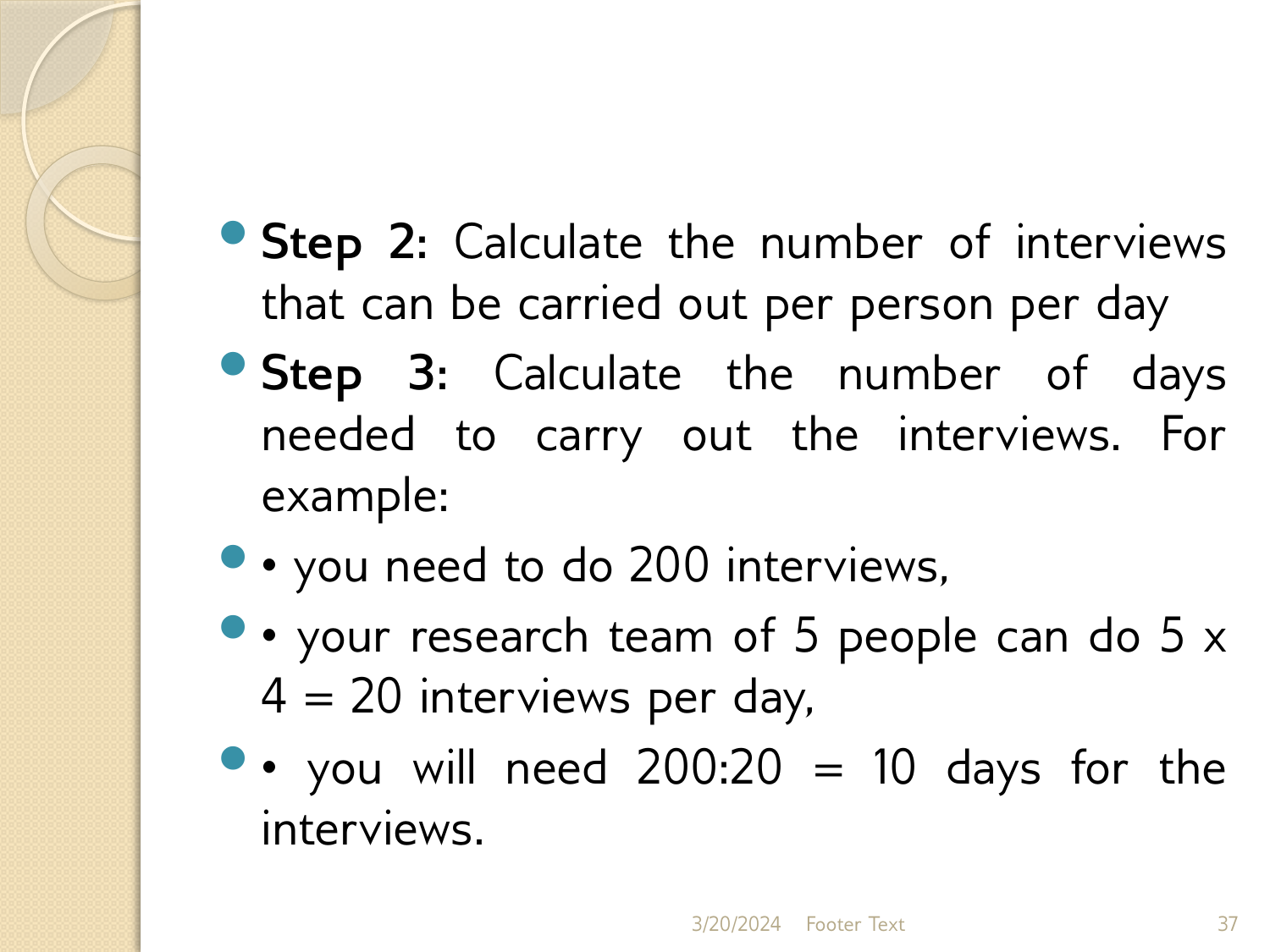

#
Step 2: Calculate the number of interviews that can be carried out per person per day
Step 3: Calculate the number of days needed to carry out the interviews. For example:
• you need to do 200 interviews,
• your research team of 5 people can do 5 x 4 = 20 interviews per day,
• you will need 200:20 = 10 days for the interviews.
3/20/2024
Footer Text
37